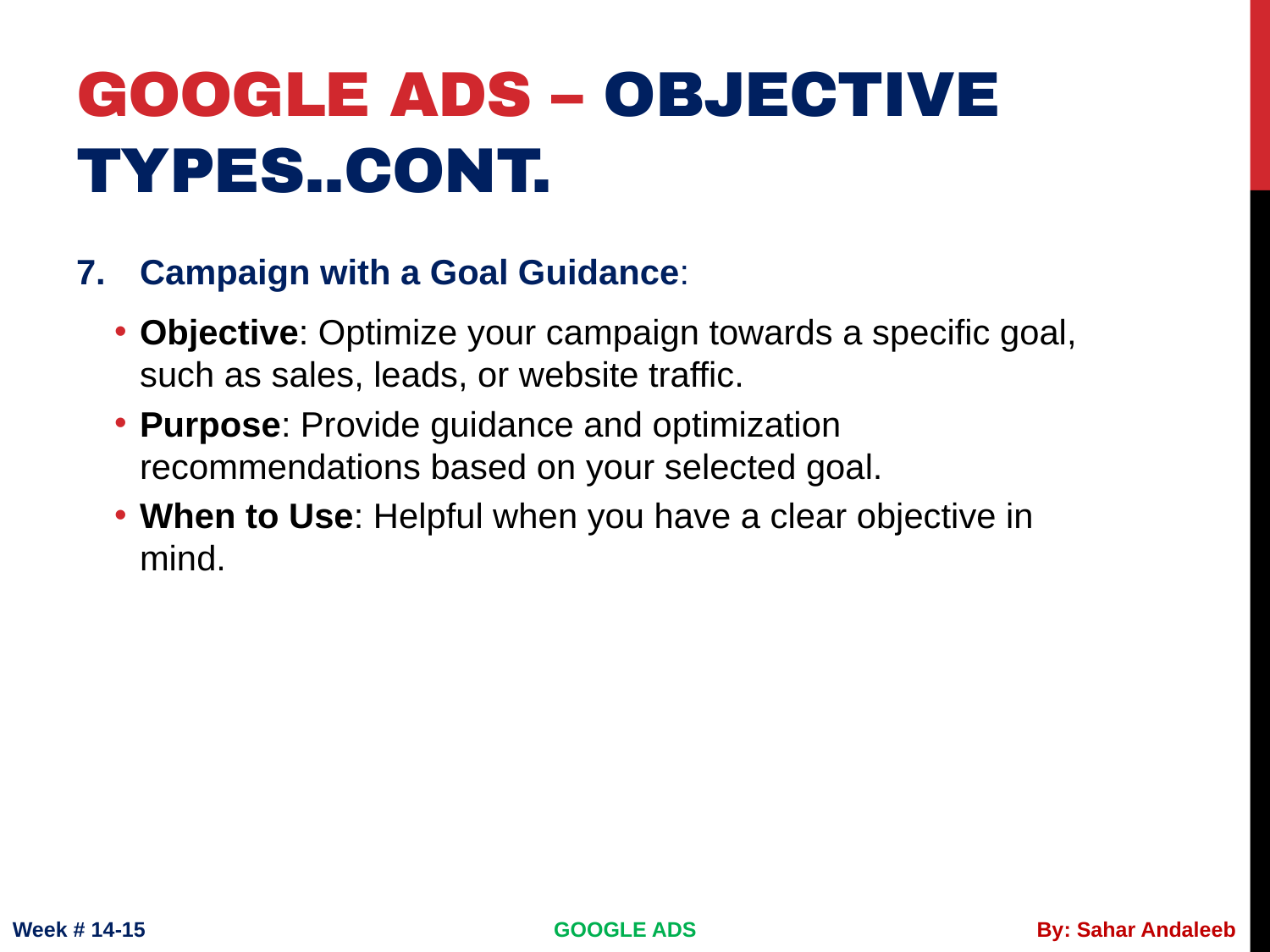

# Google ads – objective types..cont.
Campaign with a Goal Guidance:
Objective: Optimize your campaign towards a specific goal, such as sales, leads, or website traffic.
Purpose: Provide guidance and optimization recommendations based on your selected goal.
When to Use: Helpful when you have a clear objective in mind.
Week # 14-15
GOOGLE ADS
By: Sahar Andaleeb